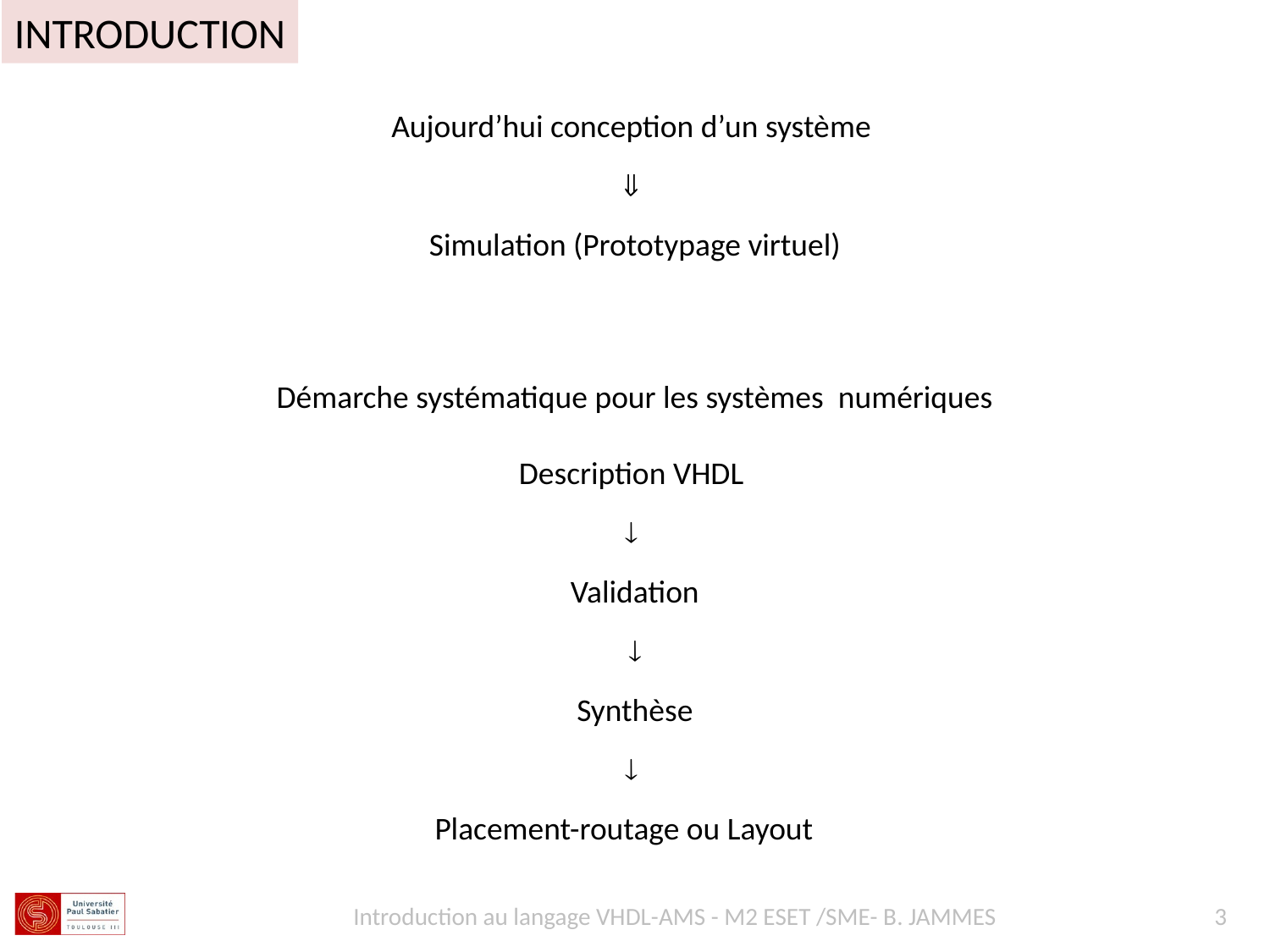

INTRODUCTION
Aujourd’hui conception d’un système
⇓
Simulation (Prototypage virtuel)

Démarche systématique pour les systèmes  numériques

Description VHDL
↓
Validation
 ↓
Synthèse
 ↓
Placement-routage ou Layout
Introduction au langage VHDL-AMS - M2 ESET /SME- B. JAMMES
3